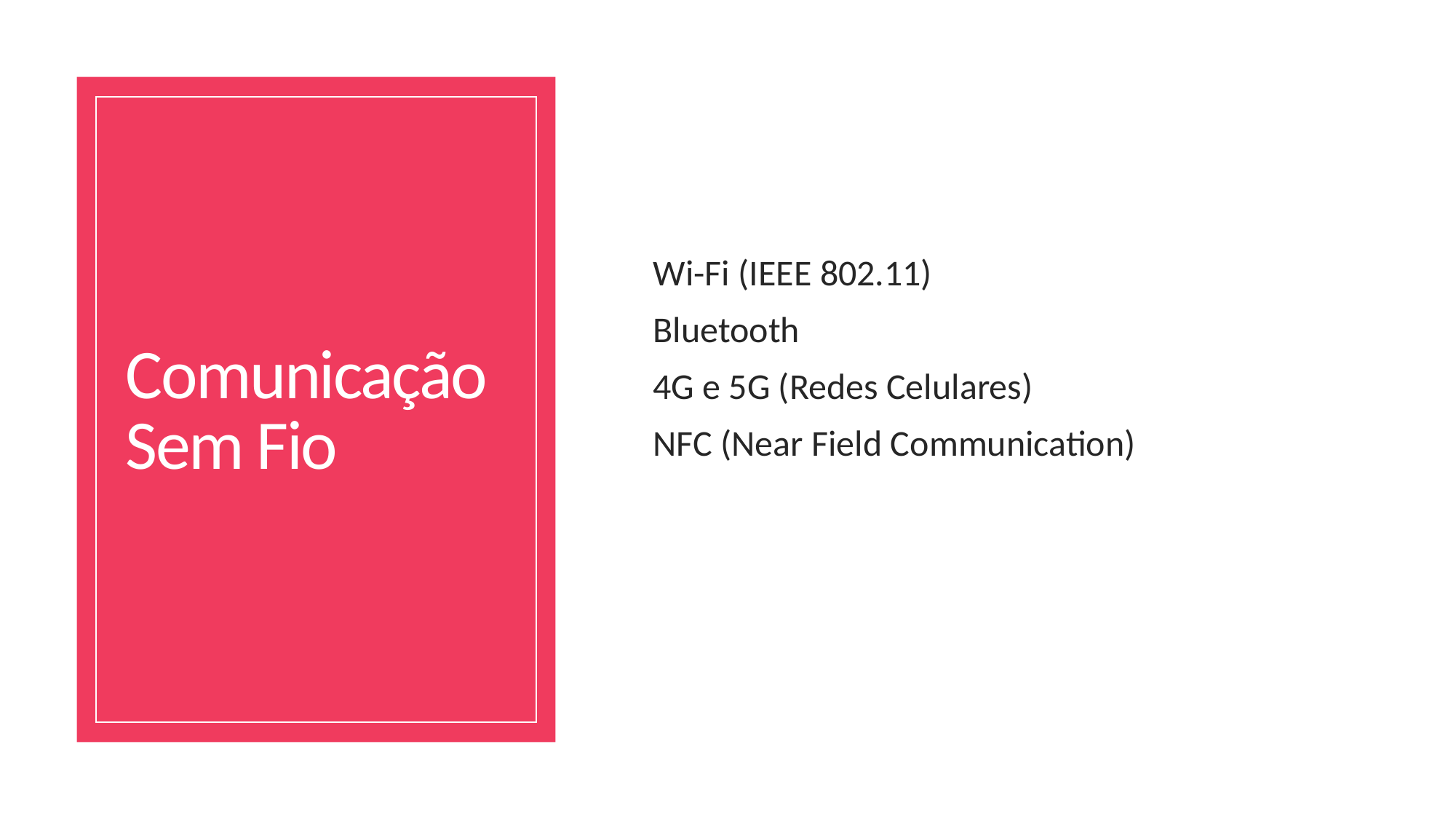

# Comunicação Sem Fio
Wi-Fi (IEEE 802.11)
Bluetooth
4G e 5G (Redes Celulares)
NFC (Near Field Communication)